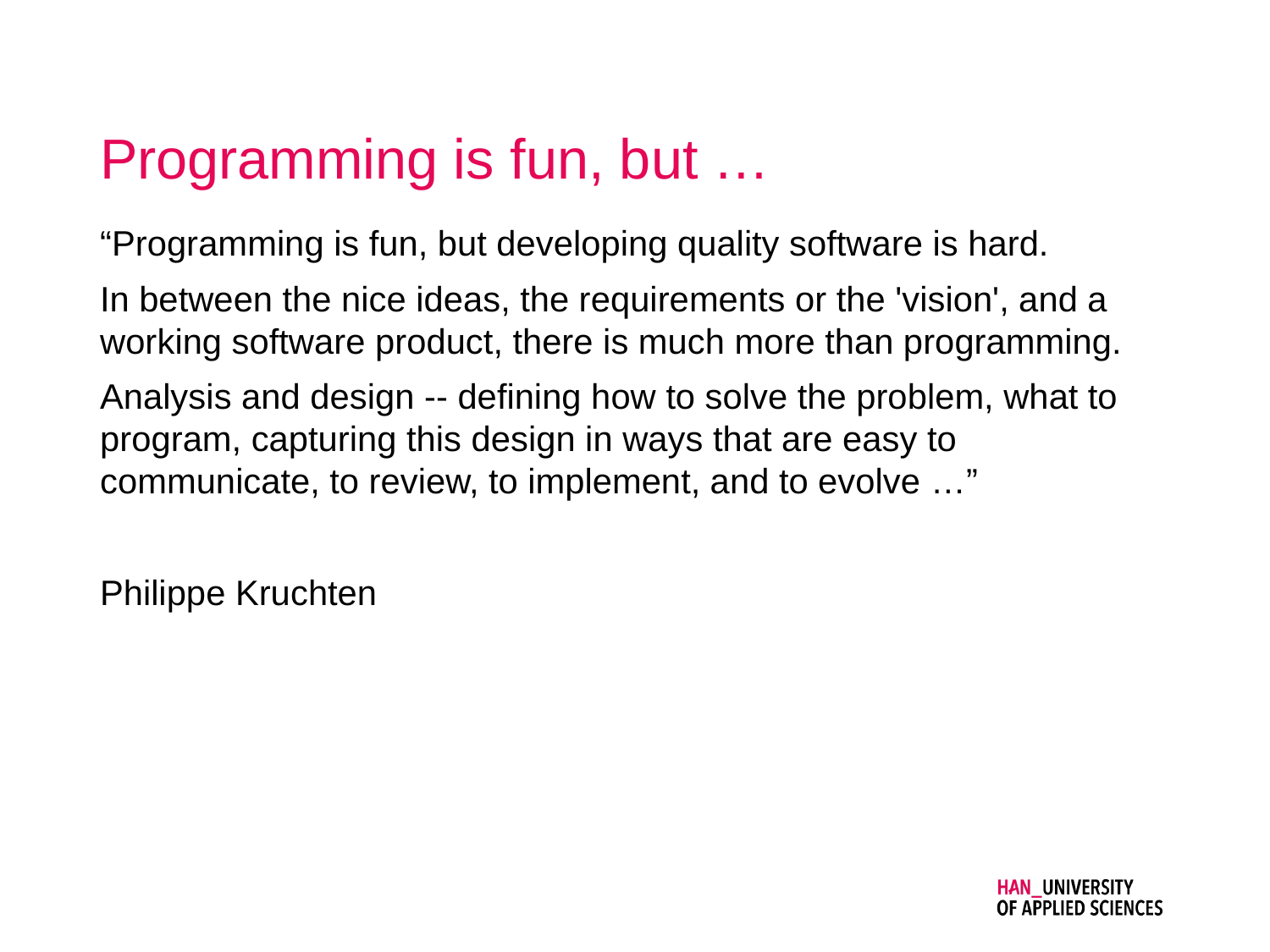

# Programming is fun, but …
“Programming is fun, but developing quality software is hard.
In between the nice ideas, the requirements or the 'vision', and a working software product, there is much more than programming.
Analysis and design -- defining how to solve the problem, what to program, capturing this design in ways that are easy to communicate, to review, to implement, and to evolve …”

Philippe Kruchten